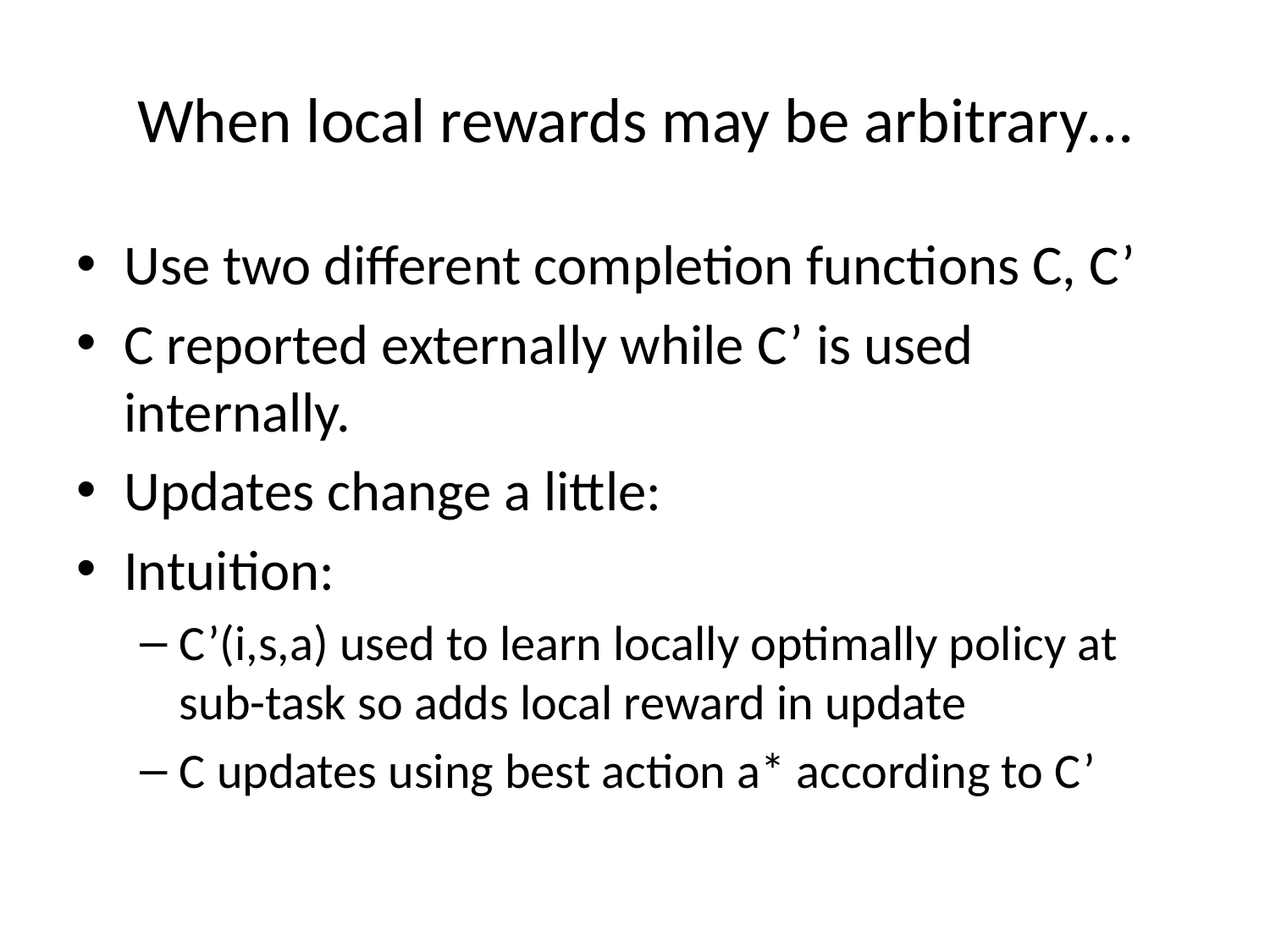

# When local rewards may be arbitrary…
Use two different completion functions C, C’
C reported externally while C’ is used internally.
Updates change a little:
Intuition:
C’(i,s,a) used to learn locally optimally policy at sub-task so adds local reward in update
C updates using best action a* according to C’